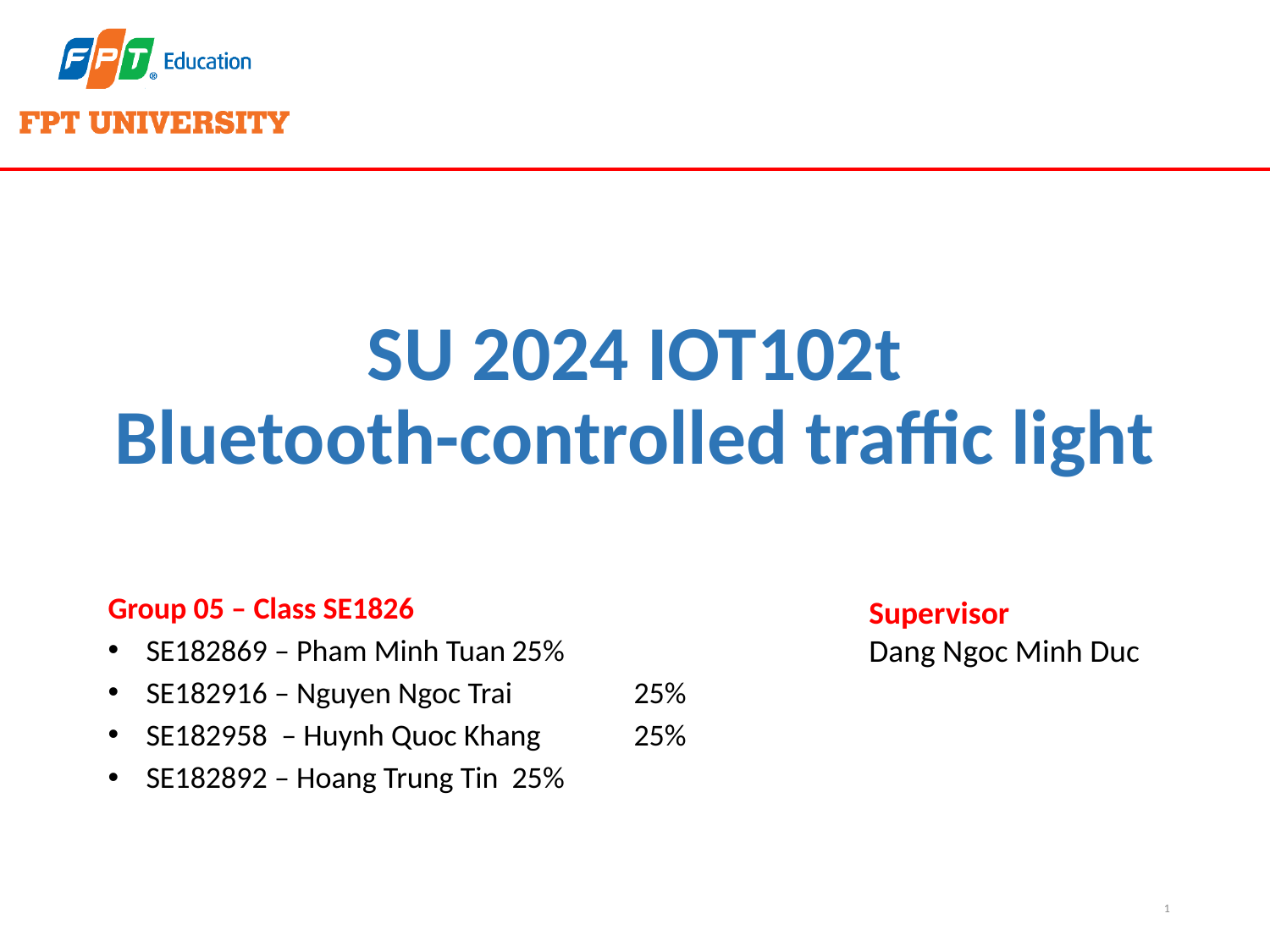

# SU 2024 IOT102t Bluetooth-controlled traffic light
Group 05 – Class SE1826
SE182869 – Pham Minh Tuan		25%
SE182916 – Nguyen Ngoc Trai 	25%
SE182958  – Huynh Quoc Khang	25%
SE182892 – Hoang Trung Tin		25%

Supervisor
Dang Ngoc Minh Duc
1